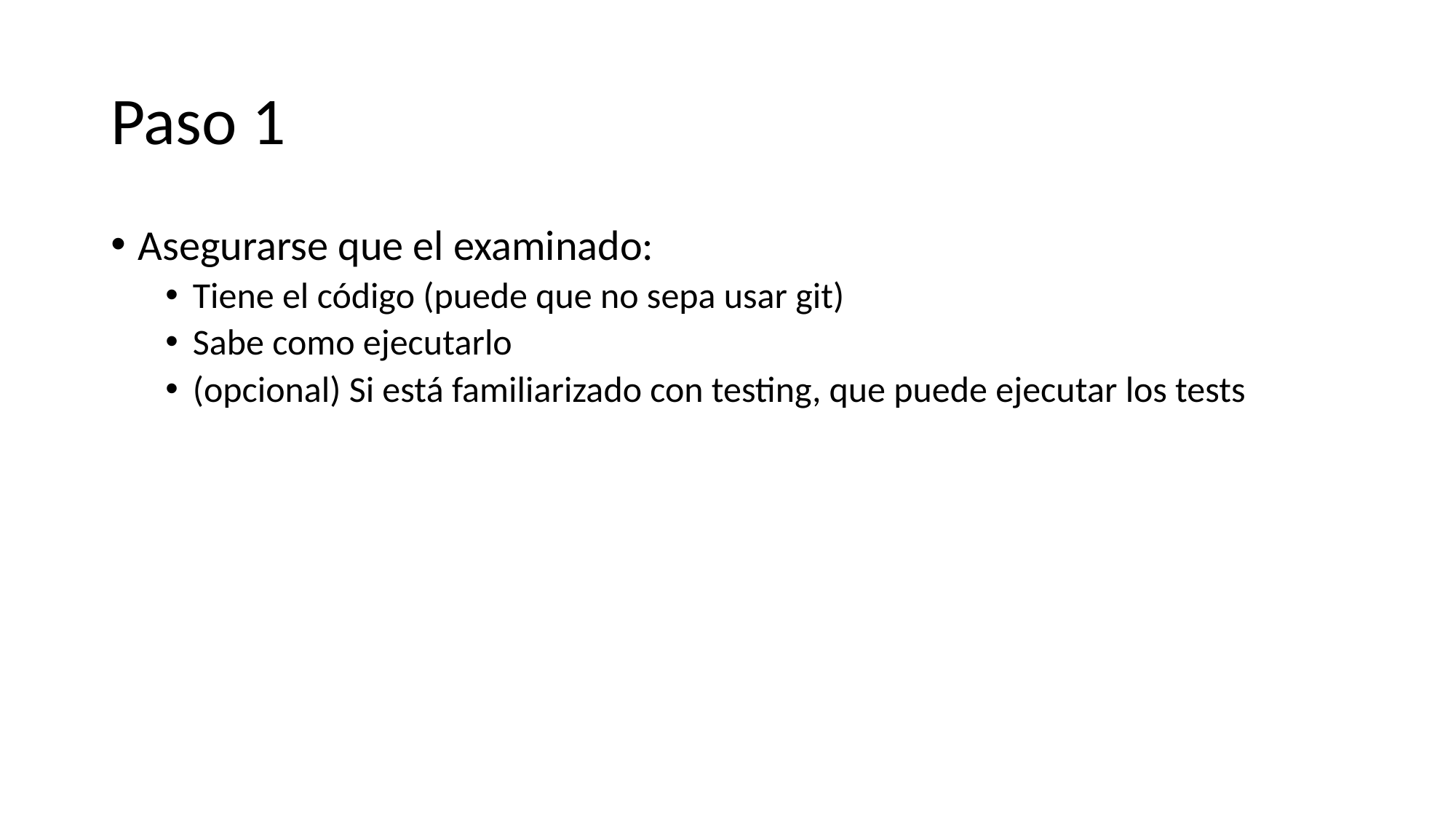

# Paso 1
Asegurarse que el examinado:
Tiene el código (puede que no sepa usar git)
Sabe como ejecutarlo
(opcional) Si está familiarizado con testing, que puede ejecutar los tests